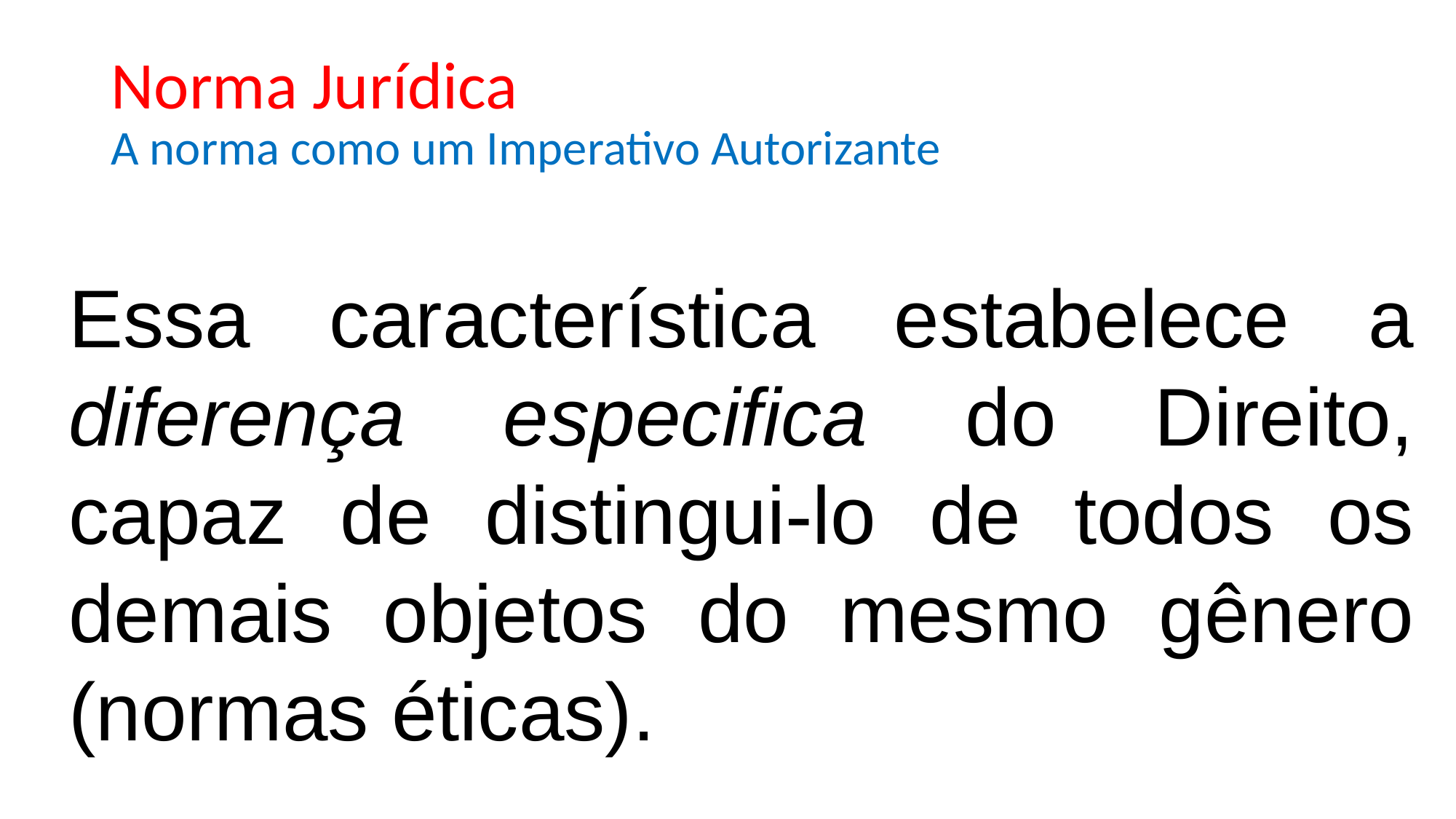

# Norma Jurídica A norma como um Imperativo Autorizante
Essa característica estabelece a diferença especifica do Direito, capaz de distingui-lo de todos os demais objetos do mesmo gênero (normas éticas).